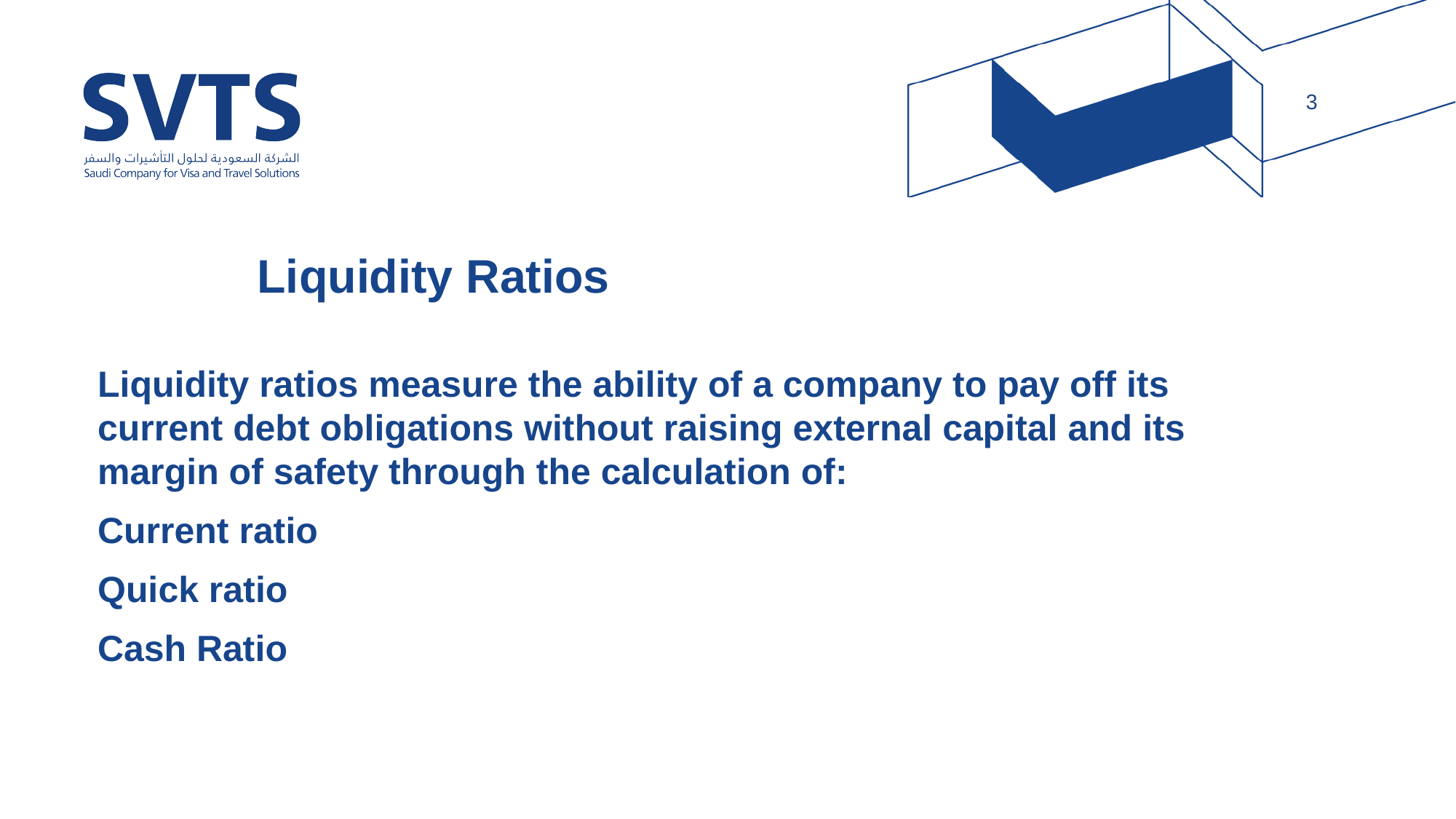

Liquidity Ratios

Liquidity ratios measure the ability of a company to pay off its current debt obligations without raising external capital and its margin of safety through the calculation of:
Current ratio
Quick ratio
Cash Ratio